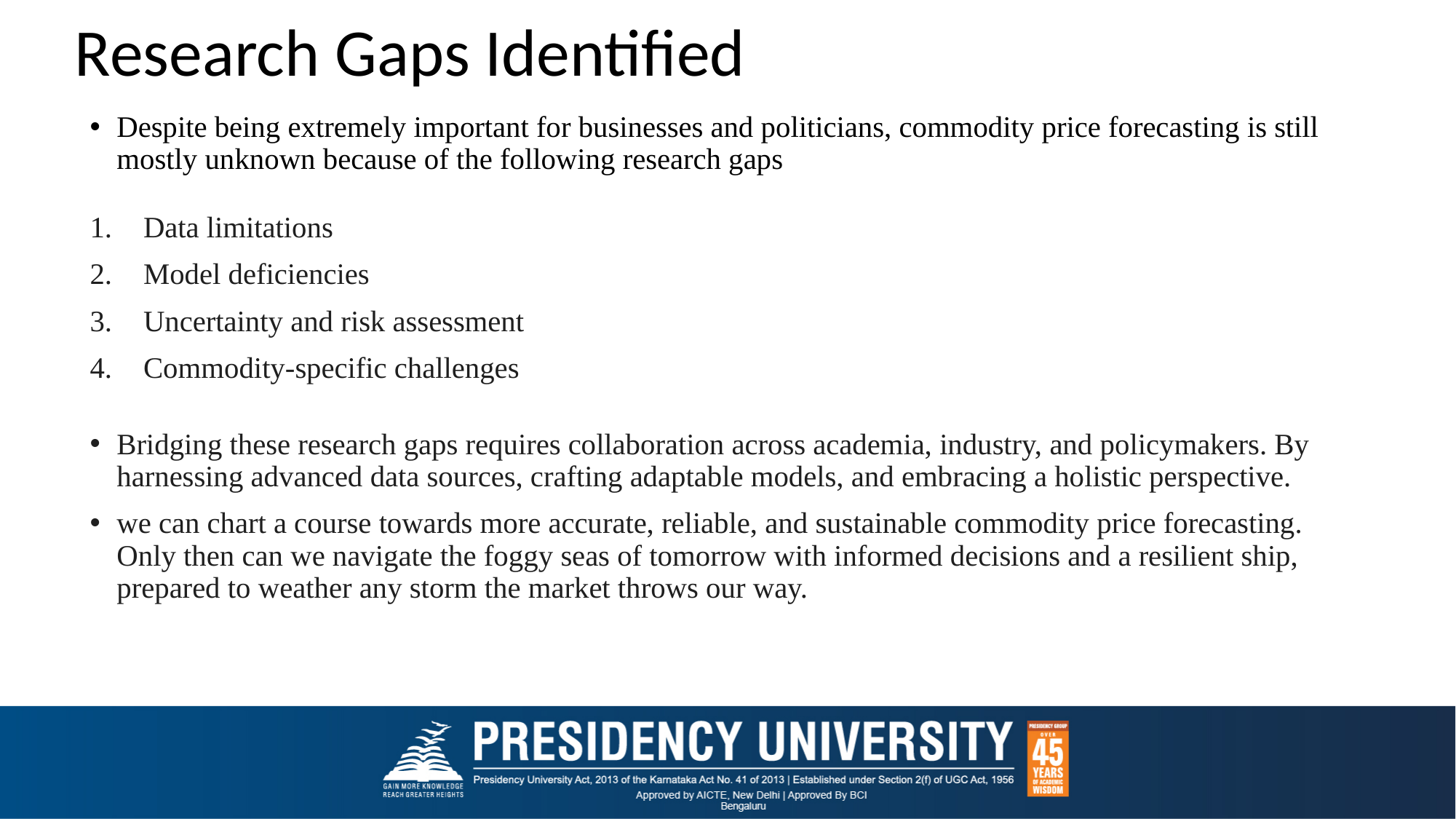

# Research Gaps Identified
Despite being extremely important for businesses and politicians, commodity price forecasting is still mostly unknown because of the following research gaps

Data limitations
Model deficiencies
Uncertainty and risk assessment
Commodity-specific challenges

Bridging these research gaps requires collaboration across academia, industry, and policymakers. By harnessing advanced data sources, crafting adaptable models, and embracing a holistic perspective.
we can chart a course towards more accurate, reliable, and sustainable commodity price forecasting. Only then can we navigate the foggy seas of tomorrow with informed decisions and a resilient ship, prepared to weather any storm the market throws our way.